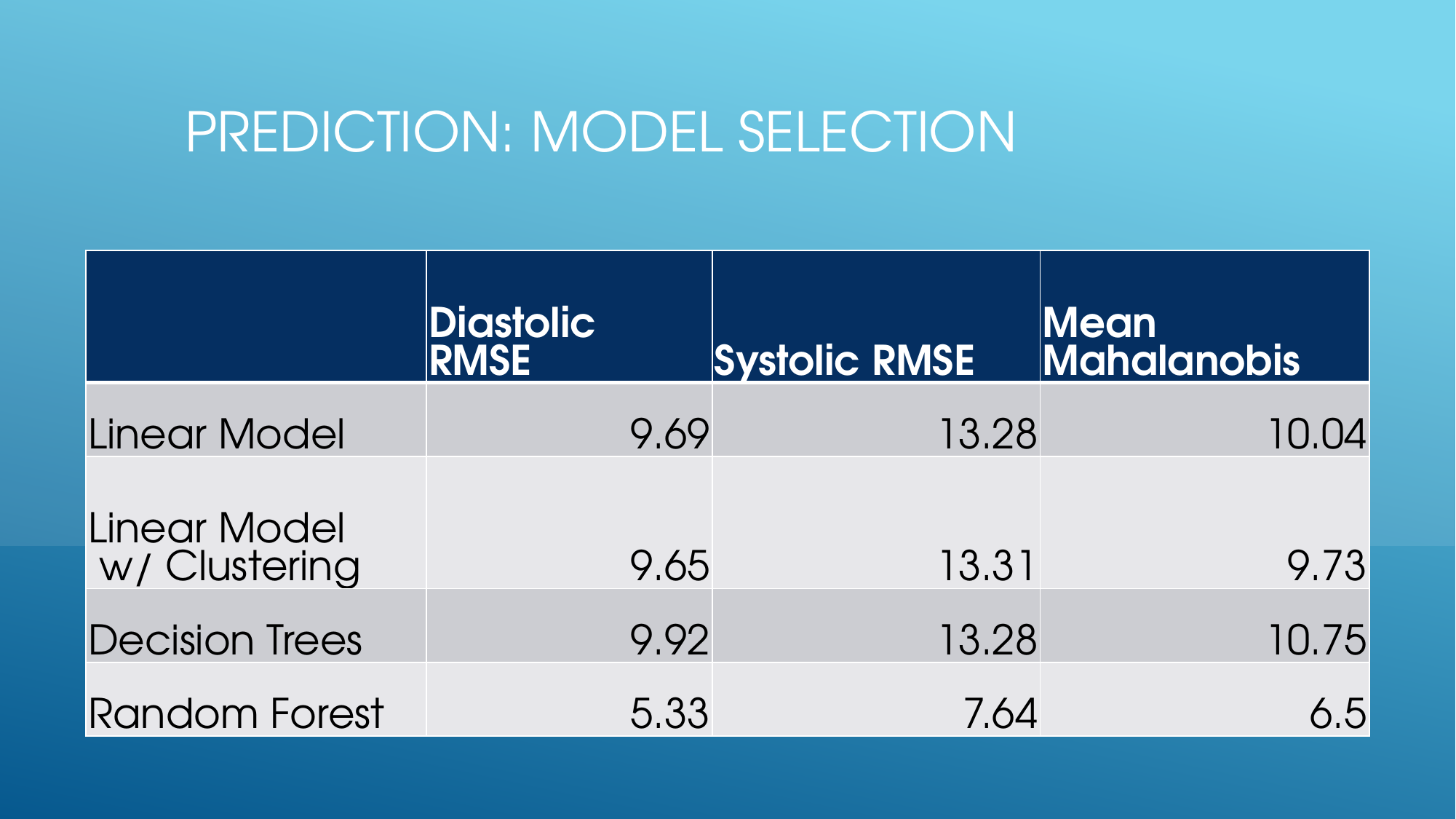

# Prediction: Model Selection
|  | Diastolic RMSE | Systolic RMSE | Mean Mahalanobis |
| --- | --- | --- | --- |
| Linear Model | 9.69 | 13.28 | 10.04 |
| Linear Model w/ Clustering | 9.65 | 13.31 | 9.73 |
| Decision Trees | 9.92 | 13.28 | 10.75 |
| Random Forest | 5.33 | 7.64 | 6.5 |